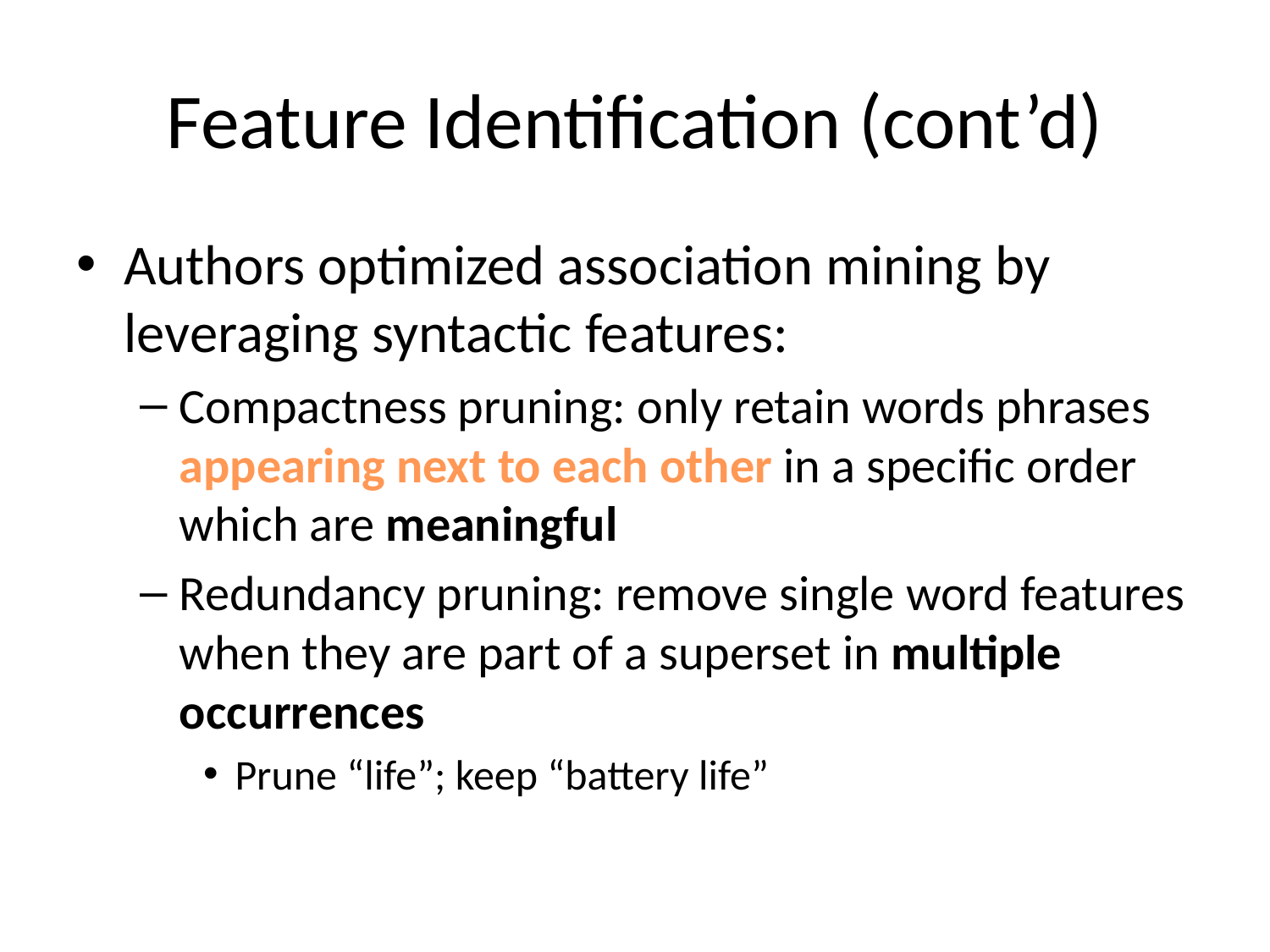

# Feature Identification (cont’d)
Authors optimized association mining by leveraging syntactic features:
Compactness pruning: only retain words phrases appearing next to each other in a specific order which are meaningful
Redundancy pruning: remove single word features when they are part of a superset in multiple occurrences
Prune “life”; keep “battery life”